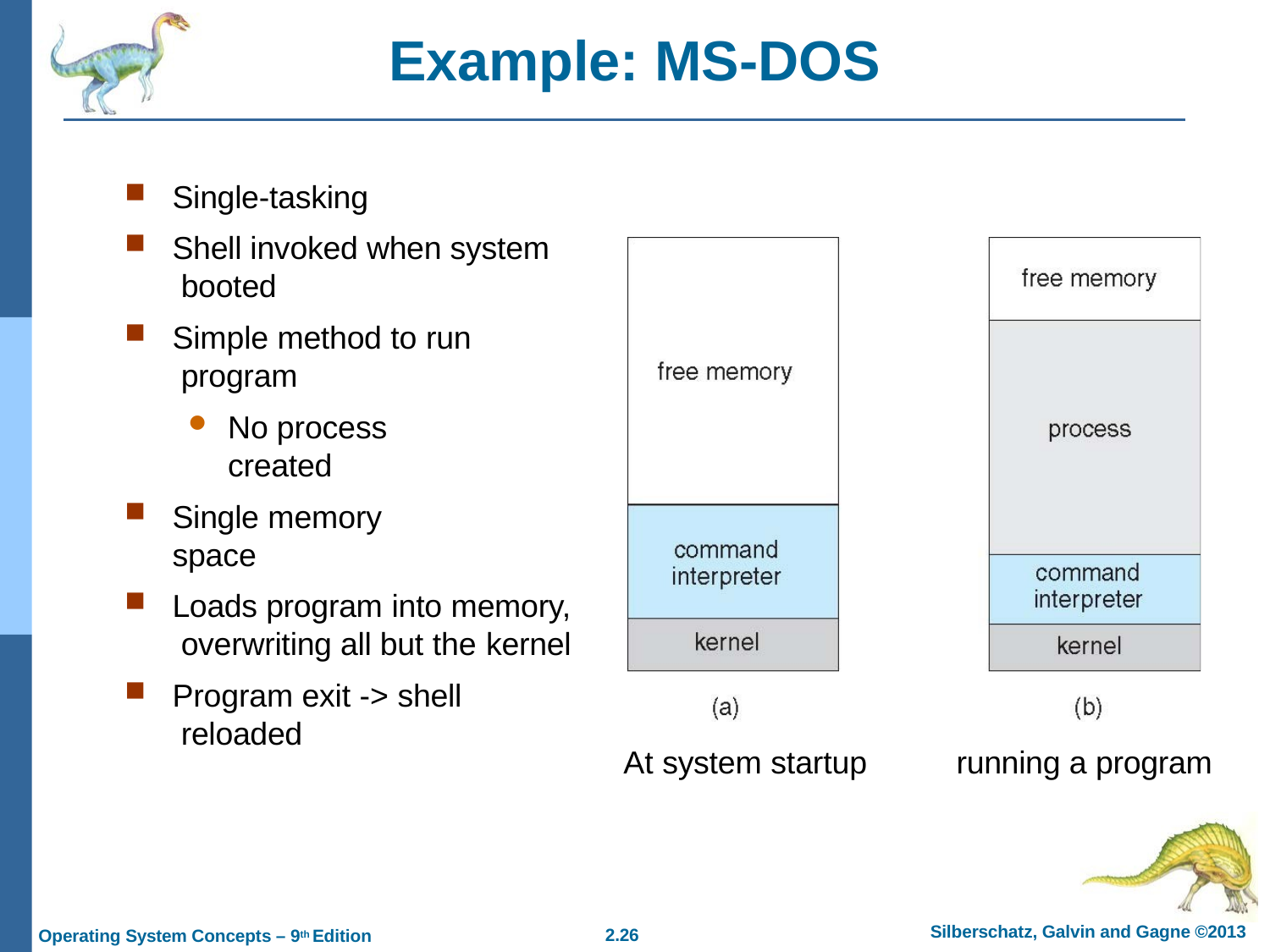

# Example: MS-DOS
Single-tasking
Shell invoked when system  booted
Simple method to run  program
No process created
Single memory space
Loads program into memory,  overwriting all but the kernel
Program exit -> shell  reloaded

At system startup
running a program
Silberschatz, Galvin and Gagne ©2013
2.26
Operating System Concepts – 9th Edition